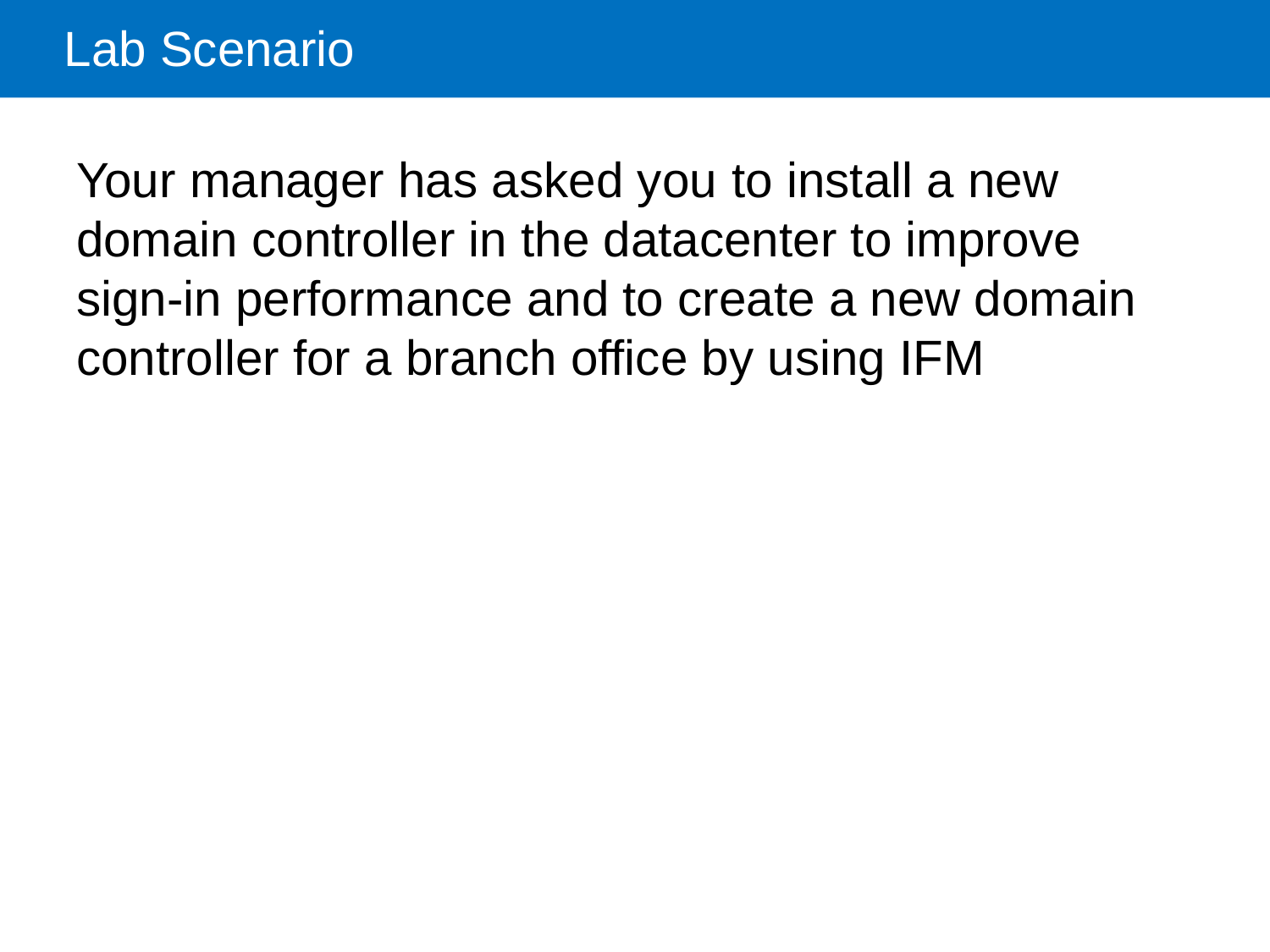

# Lab Scenario
Your manager has asked you to install a new domain controller in the datacenter to improve sign-in performance and to create a new domain controller for a branch office by using IFM